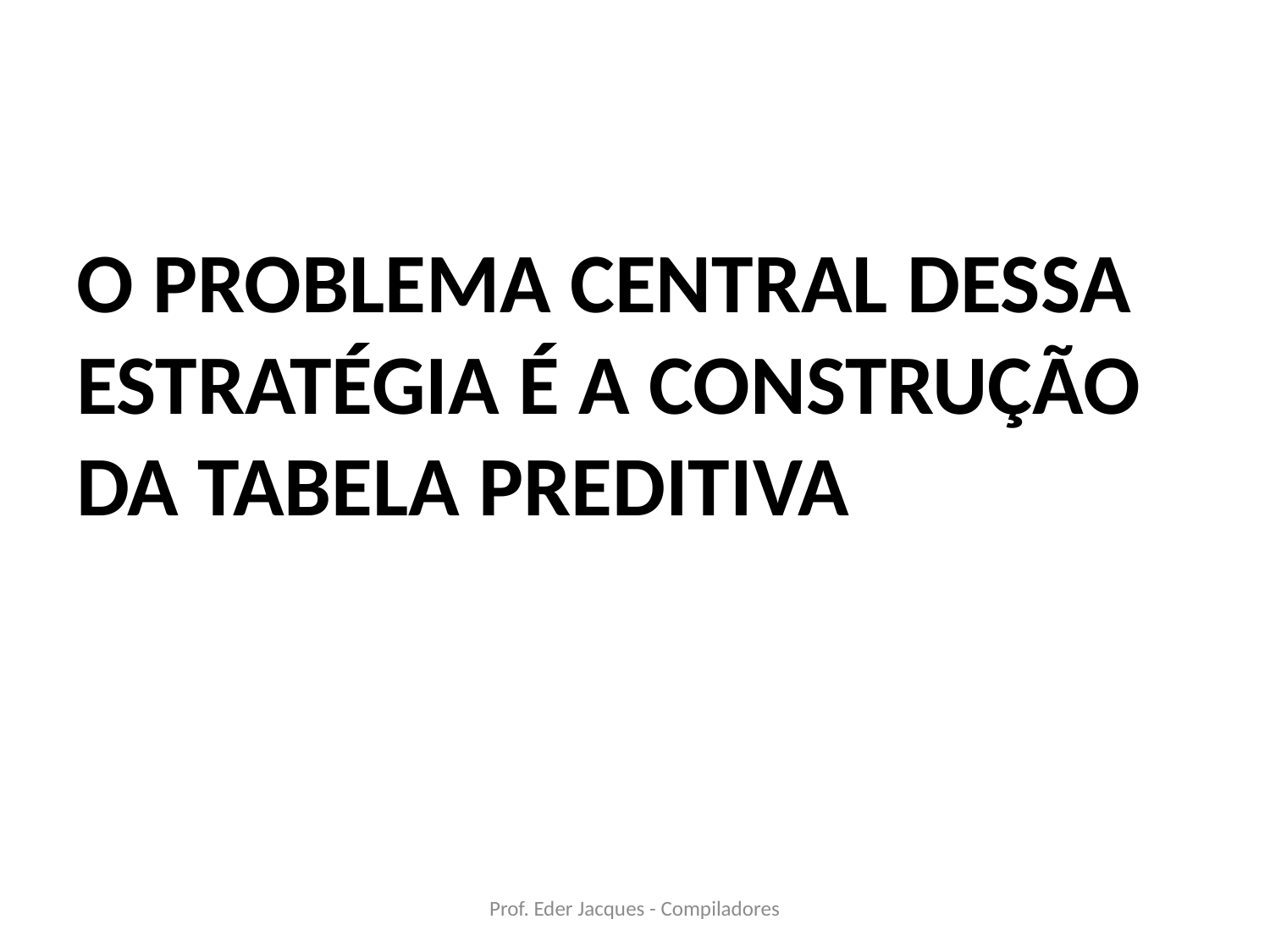

O PROBLEMA CENTRAL DESSA ESTRATÉGIA É A CONSTRUÇÃO DA TABELA PREDITIVA
Prof. Eder Jacques - Compiladores